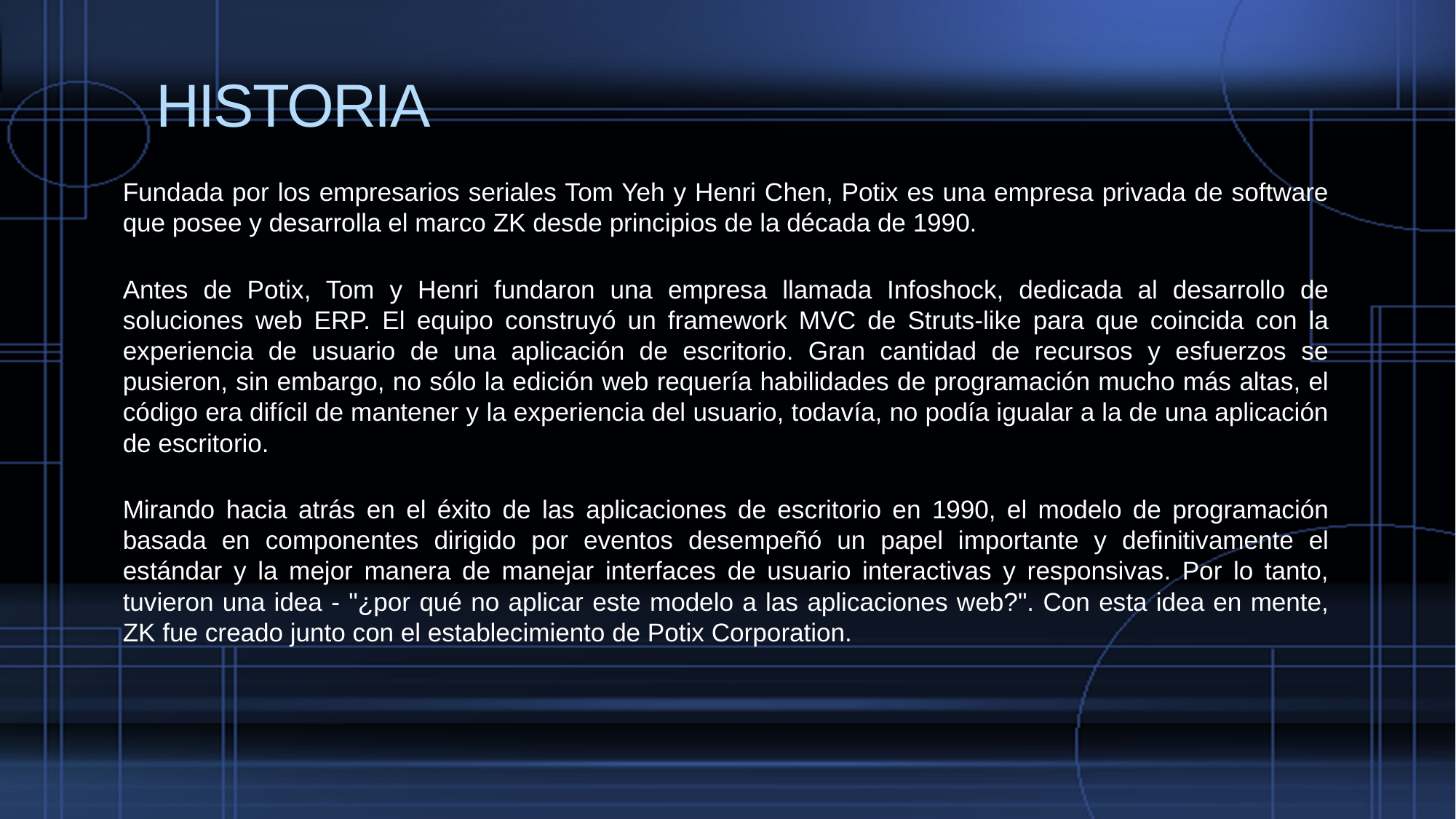

# HISTORIA
Fundada por los empresarios seriales Tom Yeh y Henri Chen, Potix es una empresa privada de software que posee y desarrolla el marco ZK desde principios de la década de 1990.
Antes de Potix, Tom y Henri fundaron una empresa llamada Infoshock, dedicada al desarrollo de soluciones web ERP. El equipo construyó un framework MVC de Struts-like para que coincida con la experiencia de usuario de una aplicación de escritorio. Gran cantidad de recursos y esfuerzos se pusieron, sin embargo, no sólo la edición web requería habilidades de programación mucho más altas, el código era difícil de mantener y la experiencia del usuario, todavía, no podía igualar a la de una aplicación de escritorio.
Mirando hacia atrás en el éxito de las aplicaciones de escritorio en 1990, el modelo de programación basada en componentes dirigido por eventos desempeñó un papel importante y definitivamente el estándar y la mejor manera de manejar interfaces de usuario interactivas y responsivas. Por lo tanto, tuvieron una idea - "¿por qué no aplicar este modelo a las aplicaciones web?". Con esta idea en mente, ZK fue creado junto con el establecimiento de Potix Corporation.